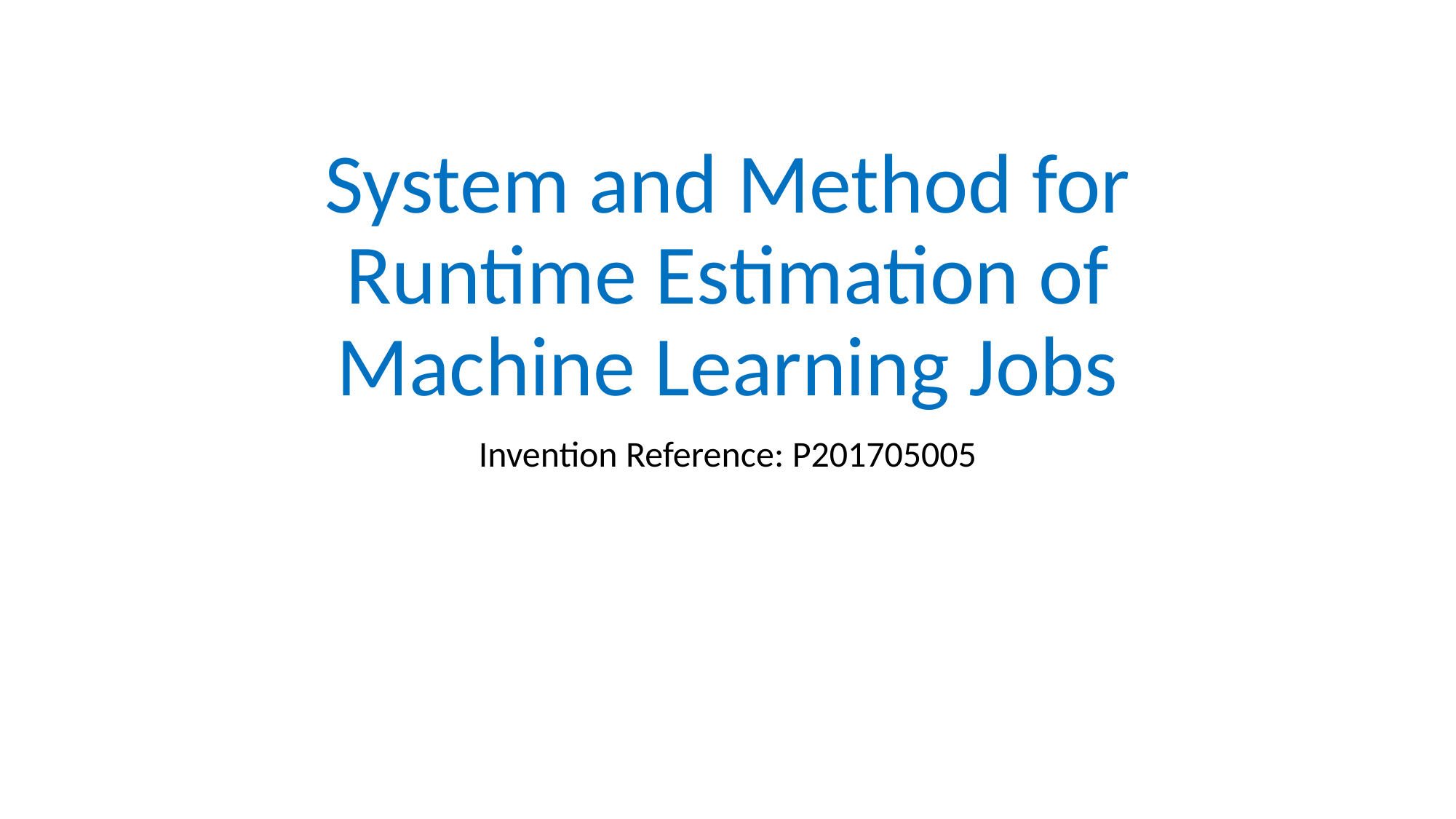

# System and Method for Runtime Estimation of Machine Learning Jobs
Invention Reference: P201705005